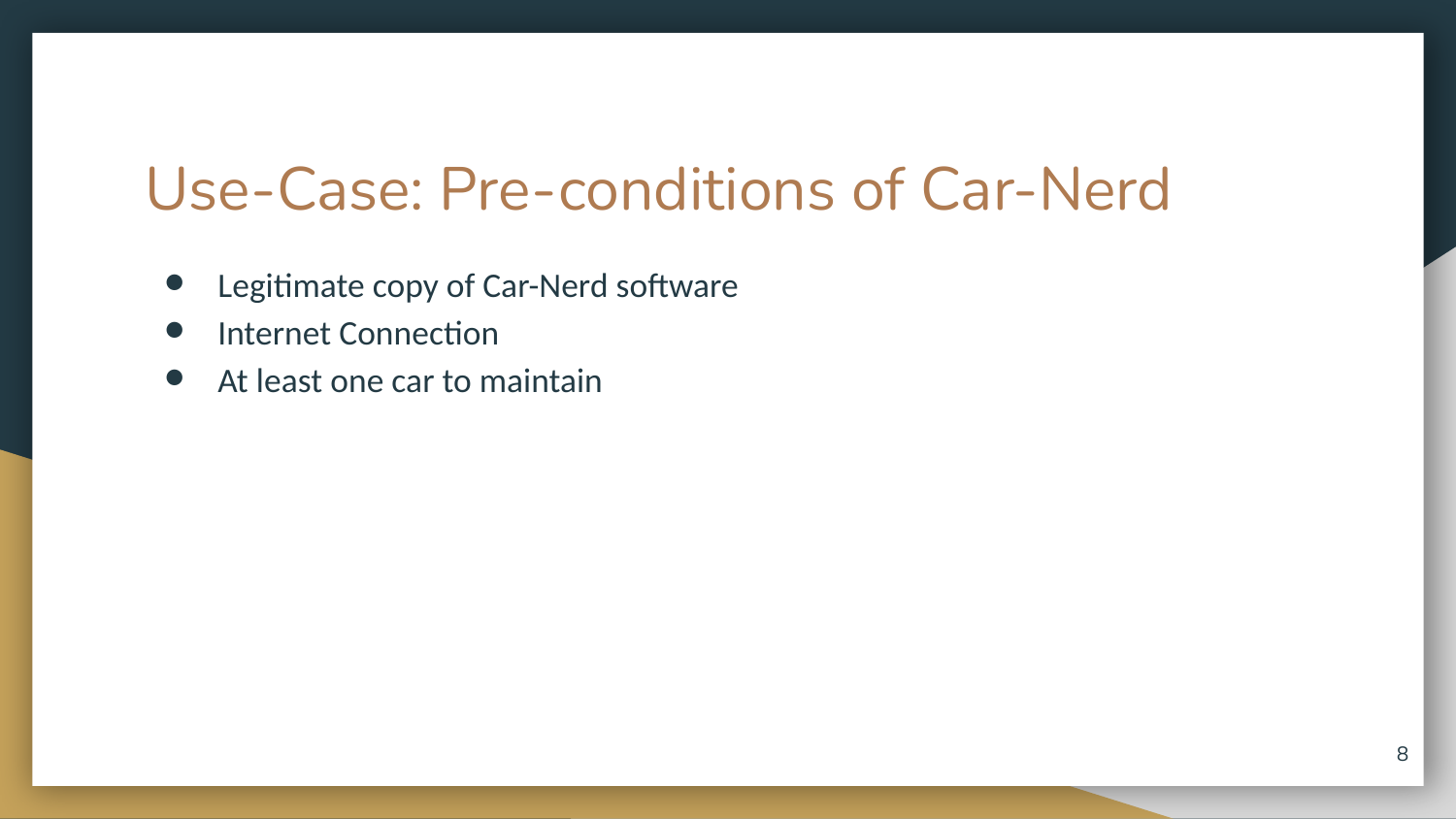

# Use-Case: Pre-conditions of Car-Nerd
Legitimate copy of Car-Nerd software
Internet Connection
At least one car to maintain
8